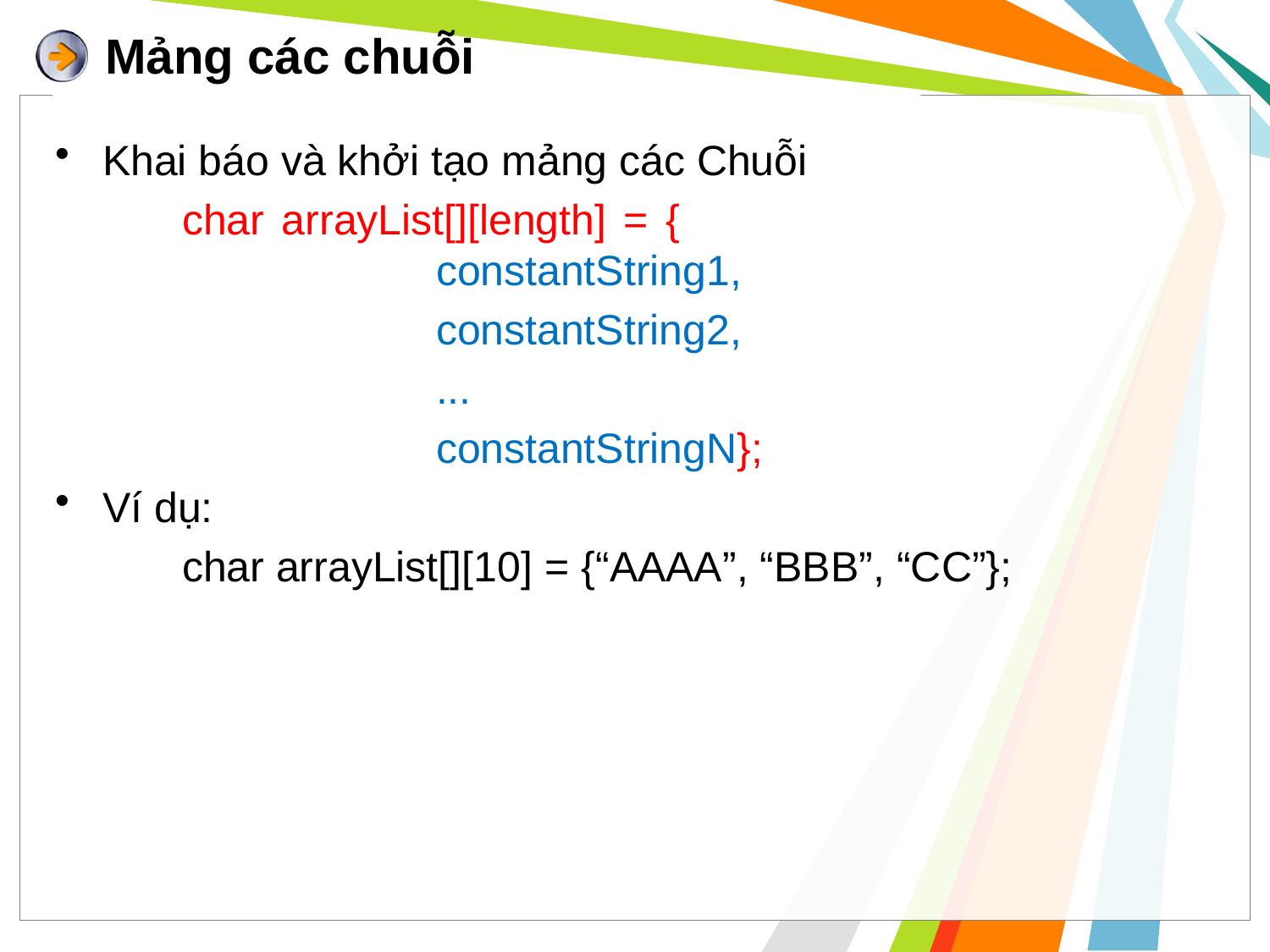

# Mảng các chuỗi
Khai báo và khởi tạo mảng các Chuỗi
	char arrayList[][length] = { 								constantString1,
			constantString2,
			...
			constantStringN};
Ví dụ:
	char arrayList[][10] = {“AAAA”, “BBB”, “CC”};